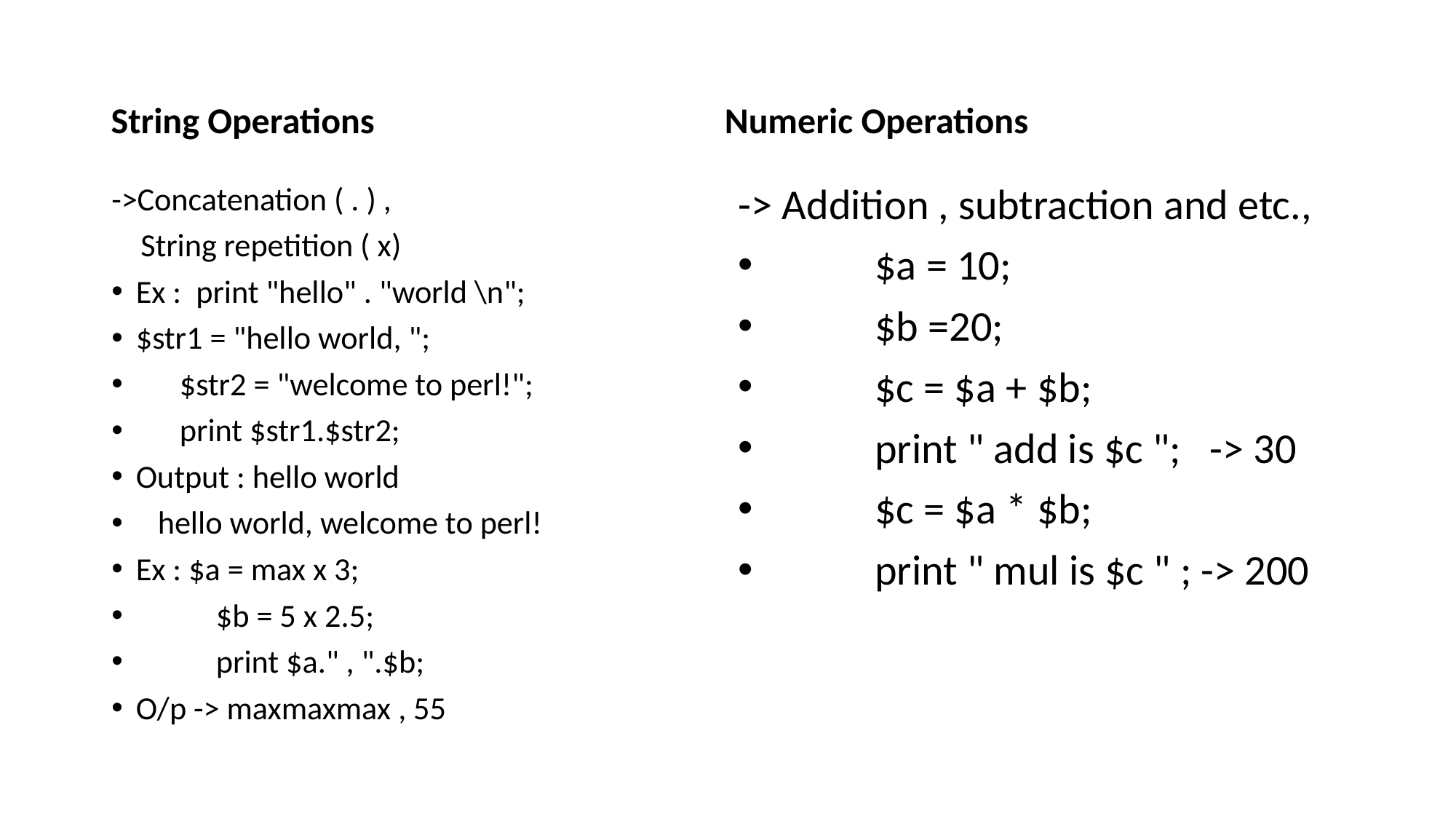

String Operations
Numeric Operations
->Concatenation ( . ) ,
    String repetition ( x)
Ex :  print "hello" . "world \n";
	$str1 = "hello world, ";
      $str2 = "welcome to perl!";
      print $str1.$str2;
Output : hello world
	   hello world, welcome to perl!
Ex : $a = max x 3;
           $b = 5 x 2.5;
           print $a." , ".$b;
O/p -> maxmaxmax , 55

-> Addition , subtraction and etc.,
	$a = 10;
	$b =20;
	$c = $a + $b;
	print " add is $c ";   -> 30
	$c = $a * $b;
	print " mul is $c " ; -> 200